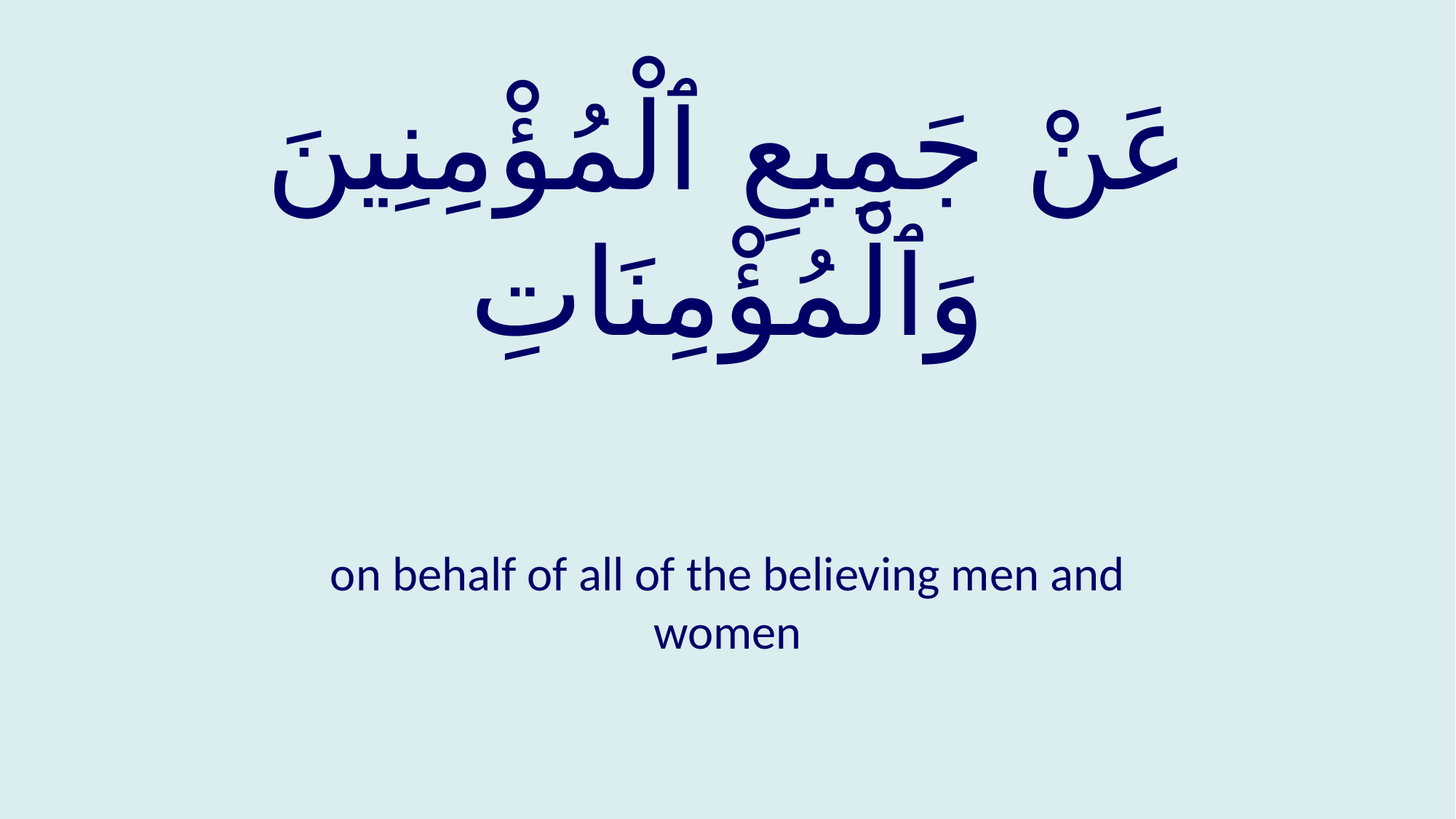

# عَنْ جَمِيعِ ٱلْمُؤْمِنِينَ وَٱلْمُؤْمِنَاتِ
on behalf of all of the believing men and women